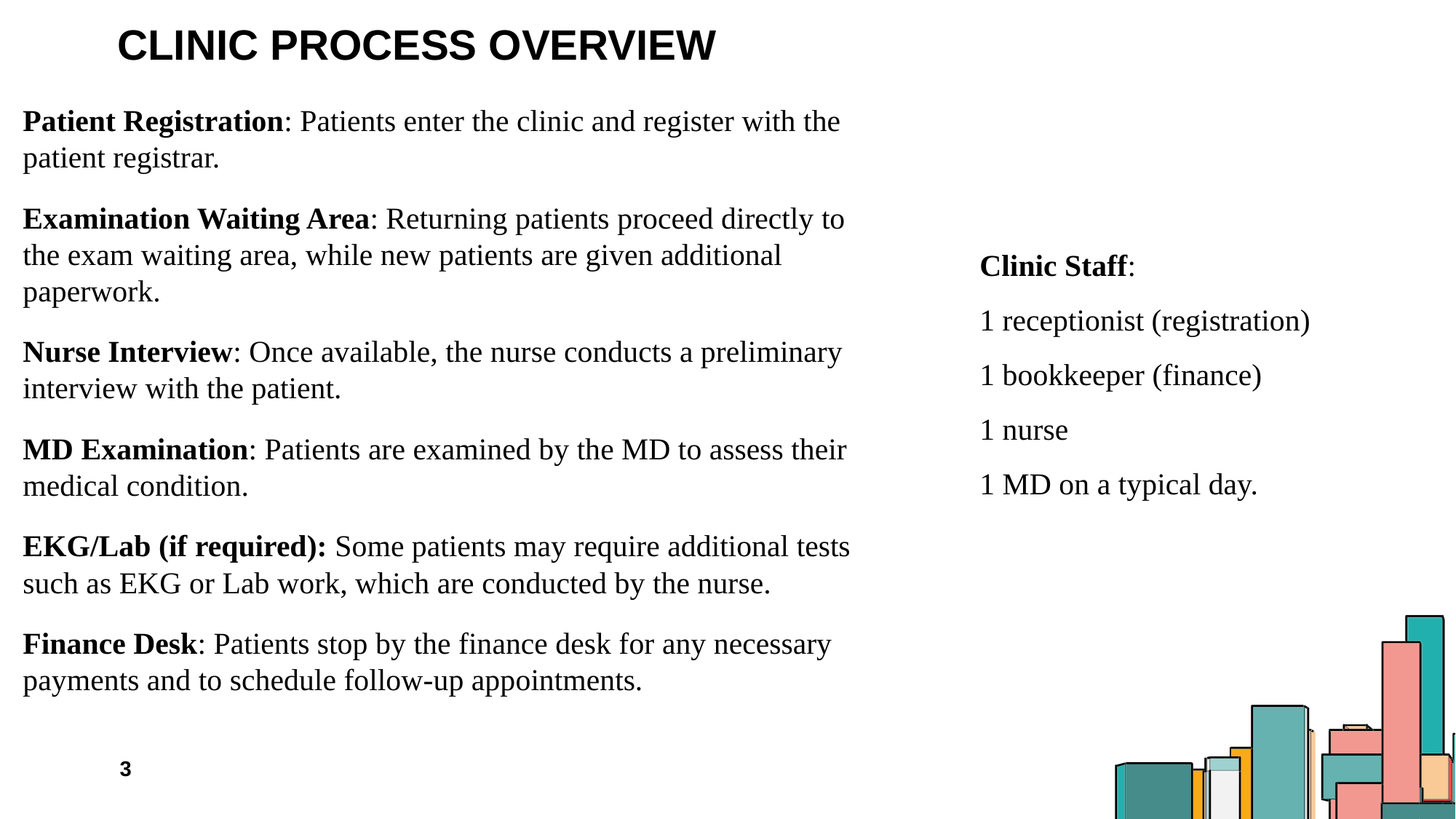

# Clinic Process Overview
Patient Registration: Patients enter the clinic and register with the patient registrar.
Examination Waiting Area: Returning patients proceed directly to the exam waiting area, while new patients are given additional paperwork.
Nurse Interview: Once available, the nurse conducts a preliminary interview with the patient.
MD Examination: Patients are examined by the MD to assess their medical condition.
EKG/Lab (if required): Some patients may require additional tests such as EKG or Lab work, which are conducted by the nurse.
Finance Desk: Patients stop by the finance desk for any necessary payments and to schedule follow-up appointments.
Clinic Staff:
1 receptionist (registration)
1 bookkeeper (finance)
1 nurse
1 MD on a typical day.
3